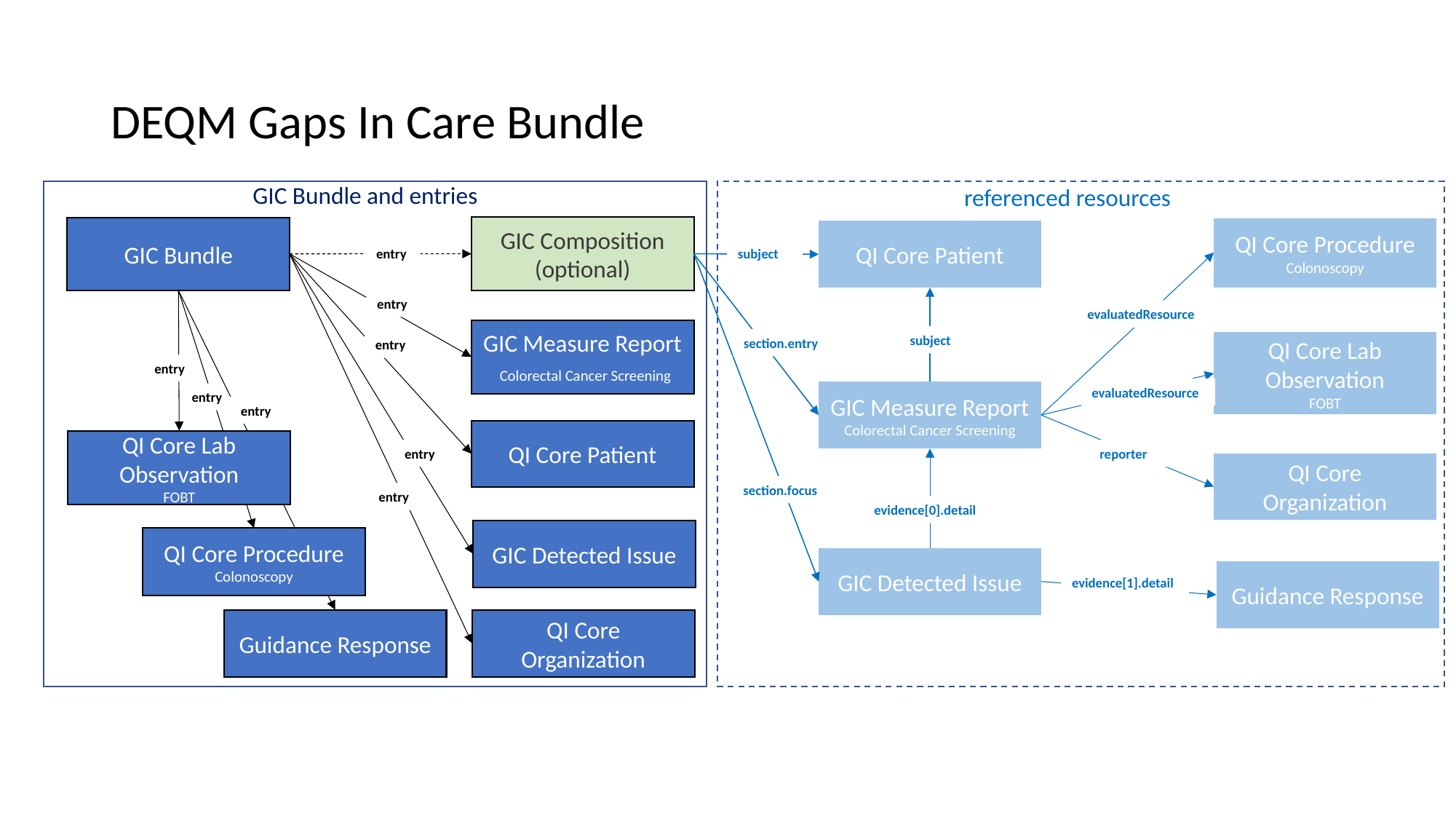

# DEQM Gaps In Care Bundle

GIC Bundle and entries
referenced resources

GIC Composition
(optional)
GIC Bundle
QI Core Procedure
Colonoscopy
QI Core Patient
entry
subject
entry
evaluatedResource
GIC Measure Report  Colorectal Cancer Screening
subject
section.entry
entry
QI Core Lab Observation
FOBT
entry
evaluatedResource
GIC Measure Report
Colorectal Cancer Screening
entry
entry
QI Core Patient
QI Core Lab Observation
FOBT
entry
reporter
QI Core Organization
section.focus
entry
evidence[0].detail
GIC Detected Issue
QI Core Procedure
Colonoscopy
GIC Detected Issue
Guidance Response
evidence[1].detail
Guidance Response
QI Core Organization